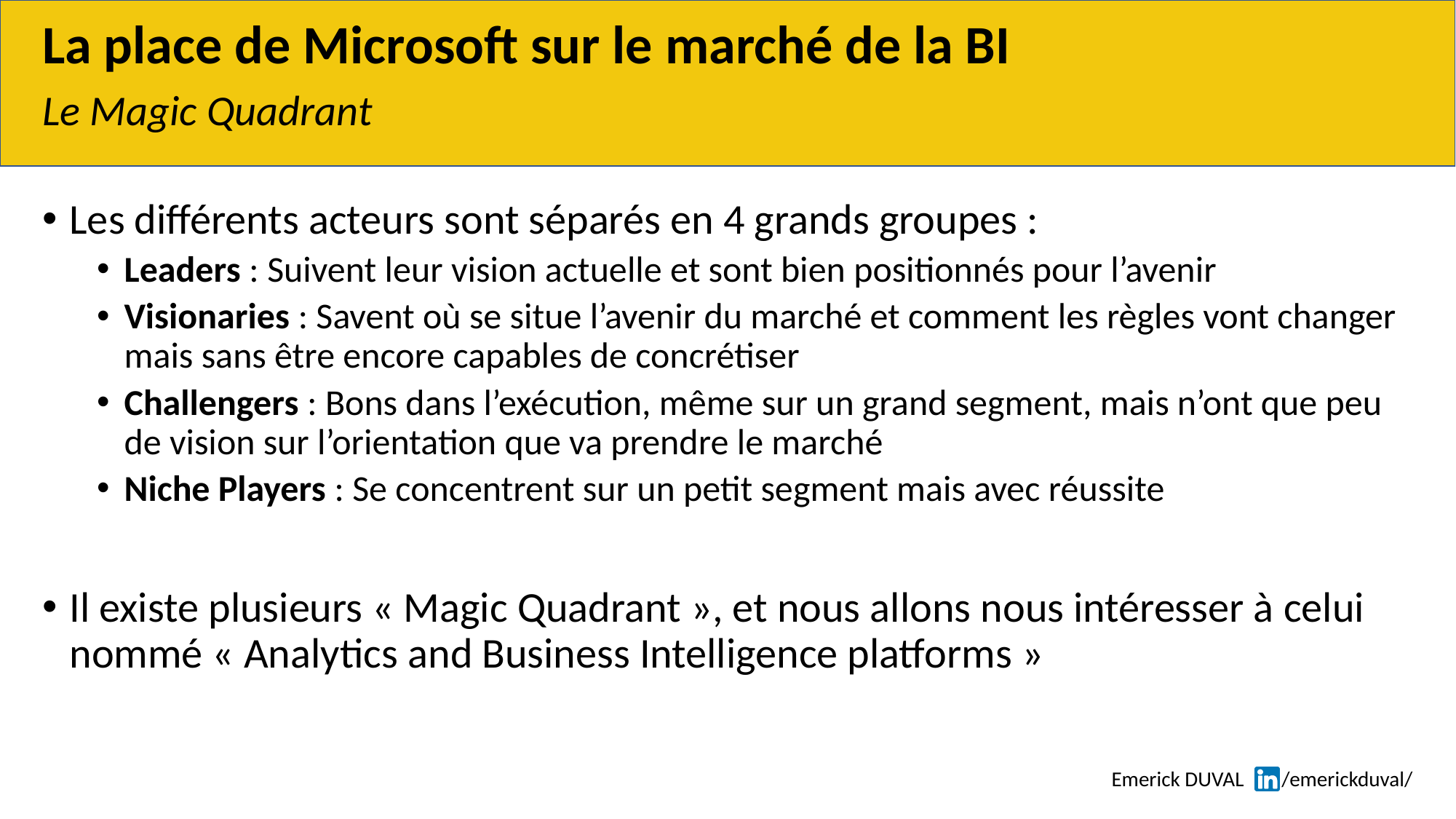

# La place de Microsoft sur le marché de la BI
Le Magic Quadrant
Les différents acteurs sont séparés en 4 grands groupes :
Leaders : Suivent leur vision actuelle et sont bien positionnés pour l’avenir
Visionaries : Savent où se situe l’avenir du marché et comment les règles vont changer mais sans être encore capables de concrétiser
Challengers : Bons dans l’exécution, même sur un grand segment, mais n’ont que peu de vision sur l’orientation que va prendre le marché
Niche Players : Se concentrent sur un petit segment mais avec réussite

Il existe plusieurs « Magic Quadrant », et nous allons nous intéresser à celui nommé « Analytics and Business Intelligence platforms »